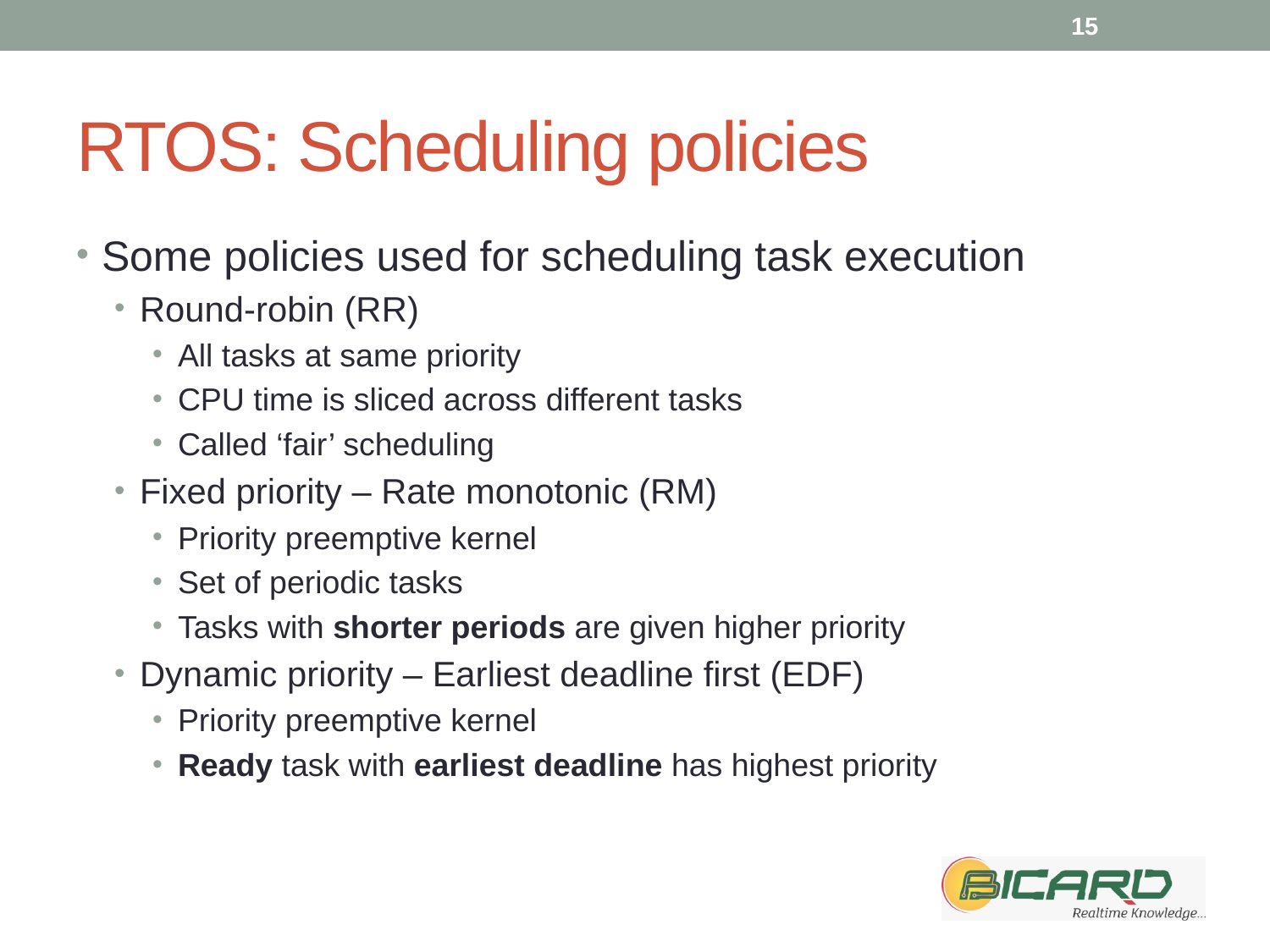

15
# RTOS: Scheduling policies
Some policies used for scheduling task execution
Round-robin (RR)
All tasks at same priority
CPU time is sliced across different tasks
Called ‘fair’ scheduling
Fixed priority – Rate monotonic (RM)
Priority preemptive kernel
Set of periodic tasks
Tasks with shorter periods are given higher priority
Dynamic priority – Earliest deadline first (EDF)
Priority preemptive kernel
Ready task with earliest deadline has highest priority